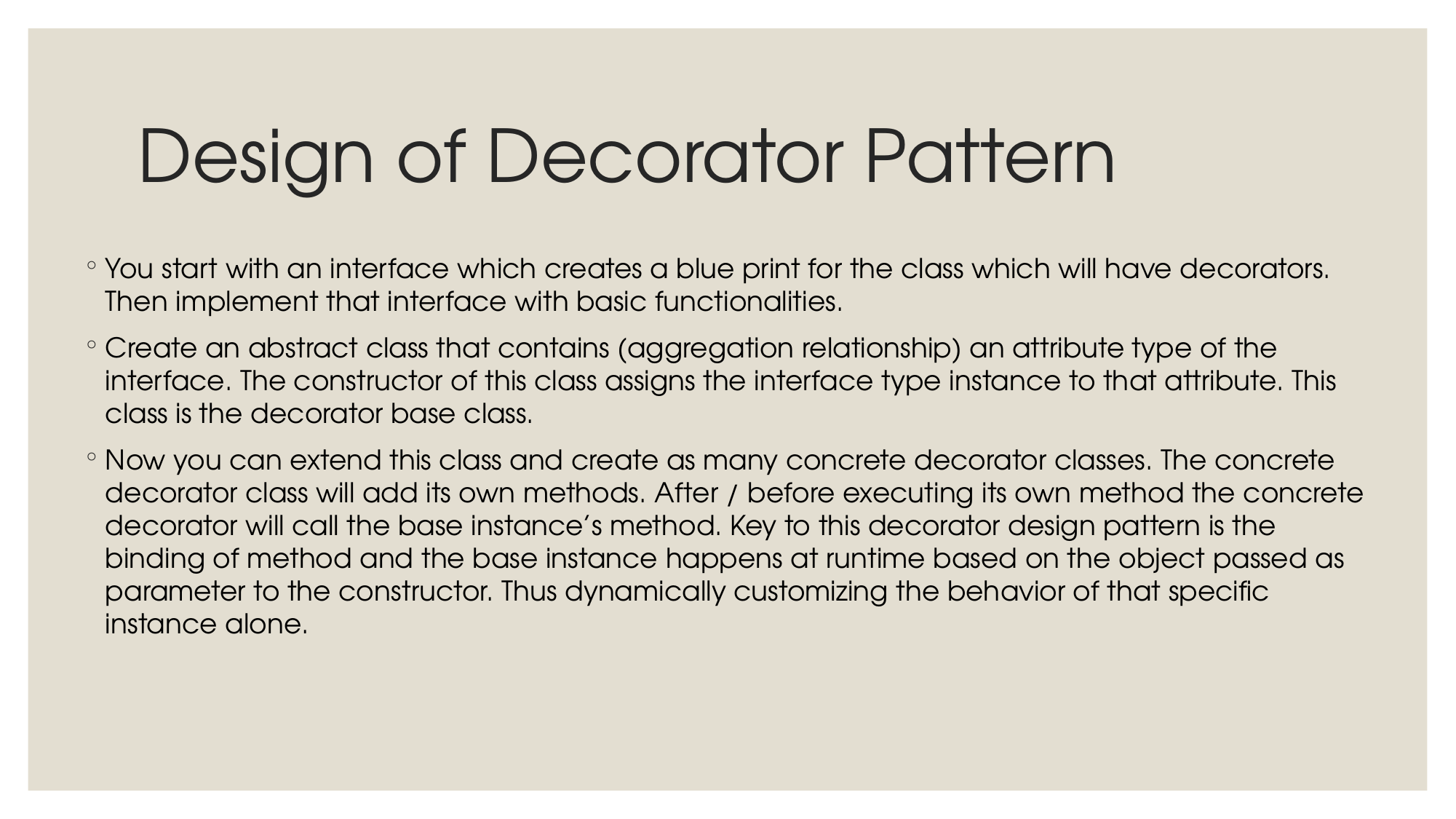

# Design of Decorator Pattern
You start with an interface which creates a blue print for the class which will have decorators. Then implement that interface with basic functionalities.
Create an abstract class that contains (aggregation relationship) an attribute type of the interface. The constructor of this class assigns the interface type instance to that attribute. This class is the decorator base class.
Now you can extend this class and create as many concrete decorator classes. The concrete decorator class will add its own methods. After / before executing its own method the concrete decorator will call the base instance’s method. Key to this decorator design pattern is the binding of method and the base instance happens at runtime based on the object passed as parameter to the constructor. Thus dynamically customizing the behavior of that specific instance alone.